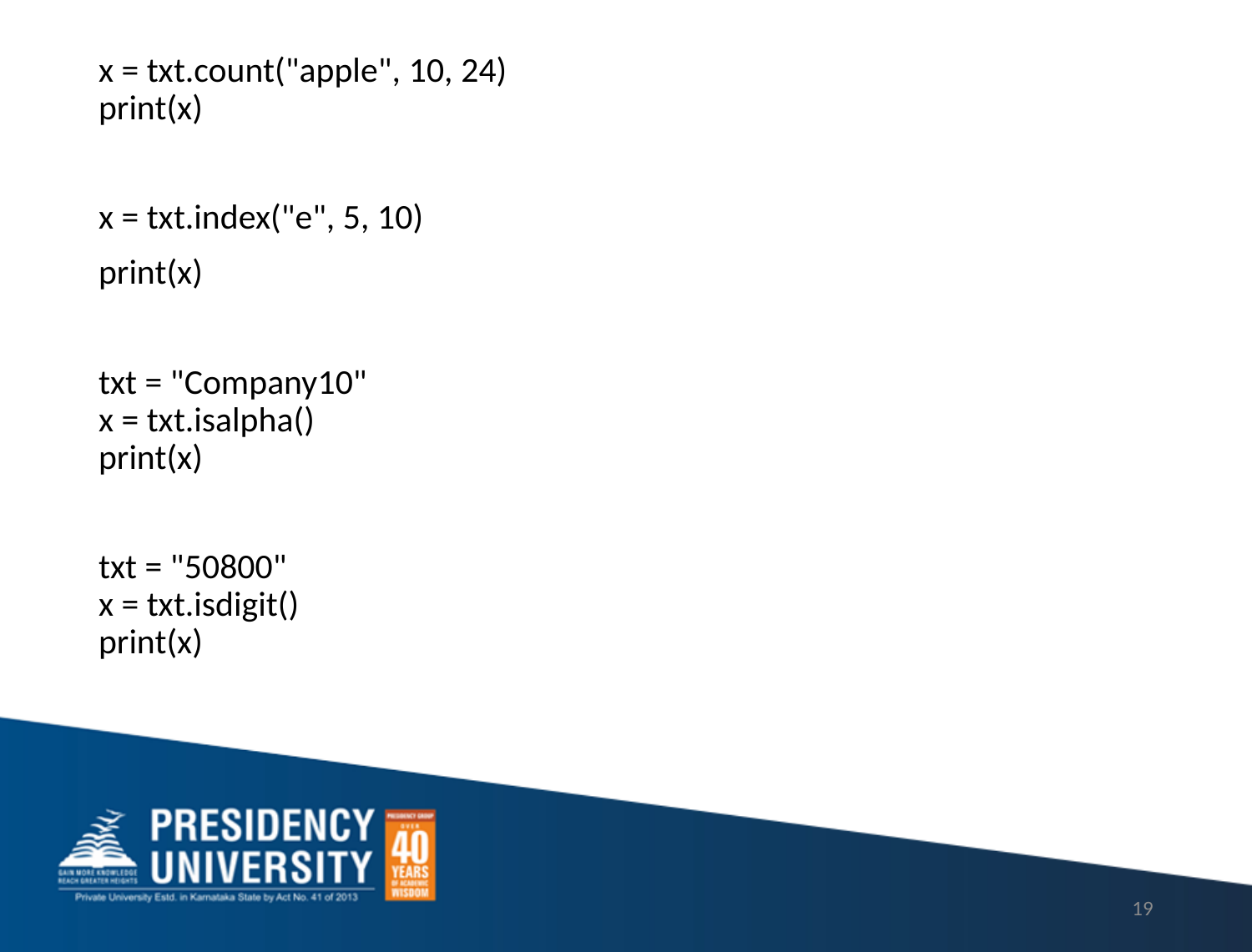

x = txt.count("apple", 10, 24)
print(x)

x = txt.index("e", 5, 10)
print(x)

txt = "Company10"
x = txt.isalpha()
print(x)

txt = "50800"
x = txt.isdigit()
print(x)
19